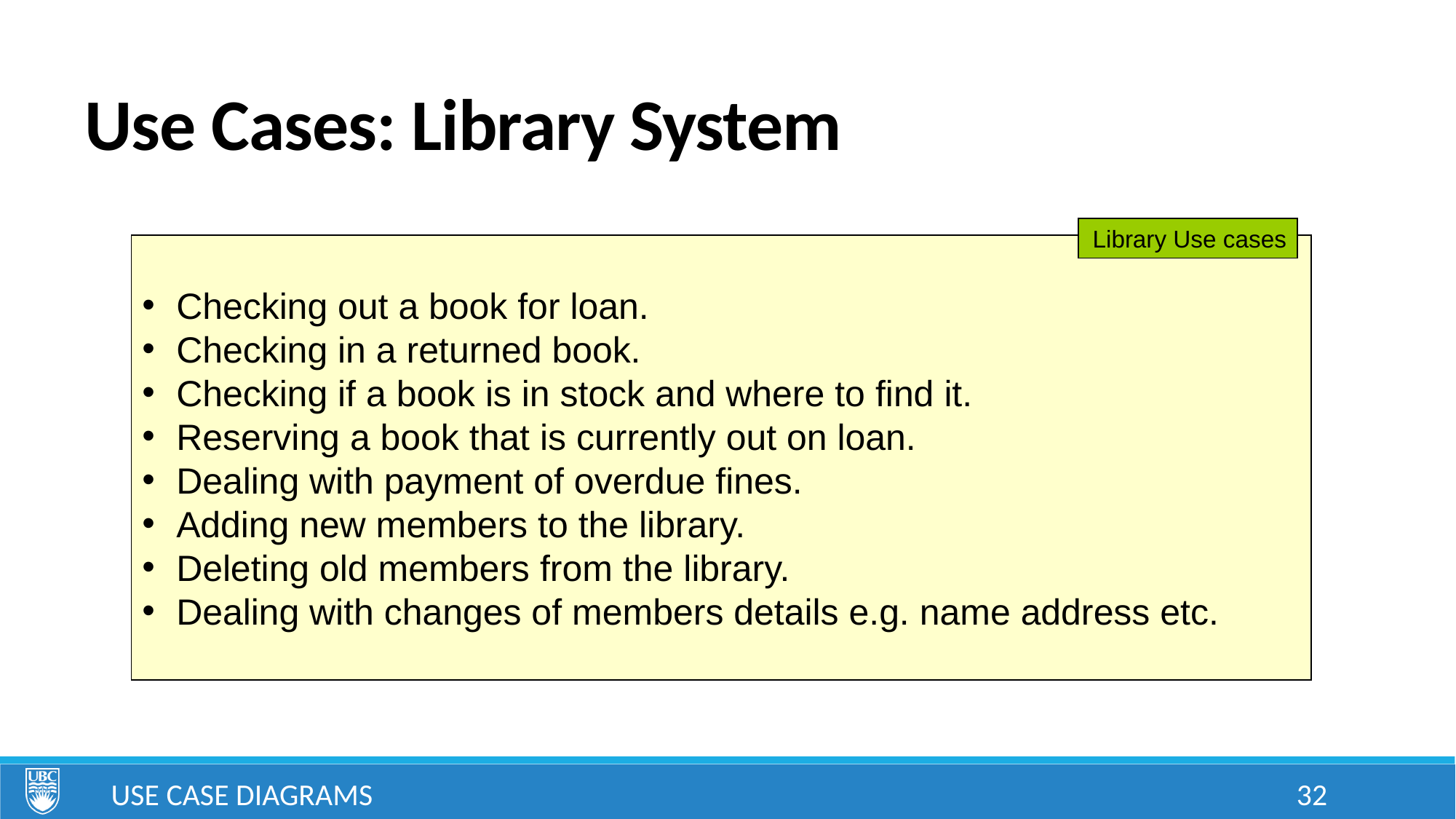

# Use Cases: Library System
Library Use cases
Checking out a book for loan.
Checking in a returned book.
Checking if a book is in stock and where to find it.
Reserving a book that is currently out on loan.
Dealing with payment of overdue fines.
Adding new members to the library.
Deleting old members from the library.
Dealing with changes of members details e.g. name address etc.
Use Case Diagrams
32